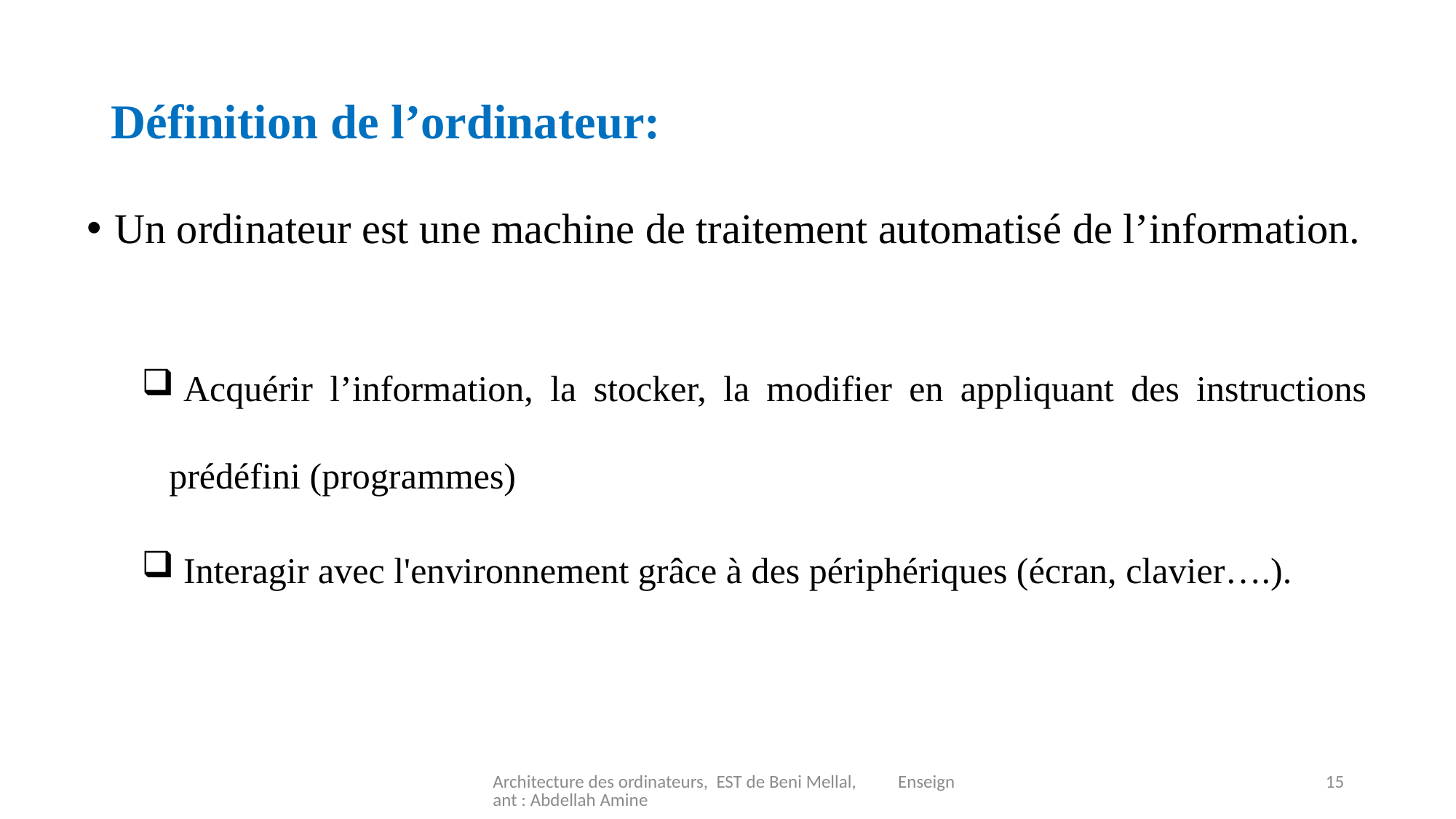

# Définition de l’ordinateur:
Un ordinateur est une machine de traitement automatisé de l’information.

 Acquérir l’information, la stocker, la modifier en appliquant des instructions prédéfini (programmes)
 Interagir avec l'environnement grâce à des périphériques (écran, clavier….).
Architecture des ordinateurs,  EST de Beni Mellal,          Enseignant : Abdellah Amine
15